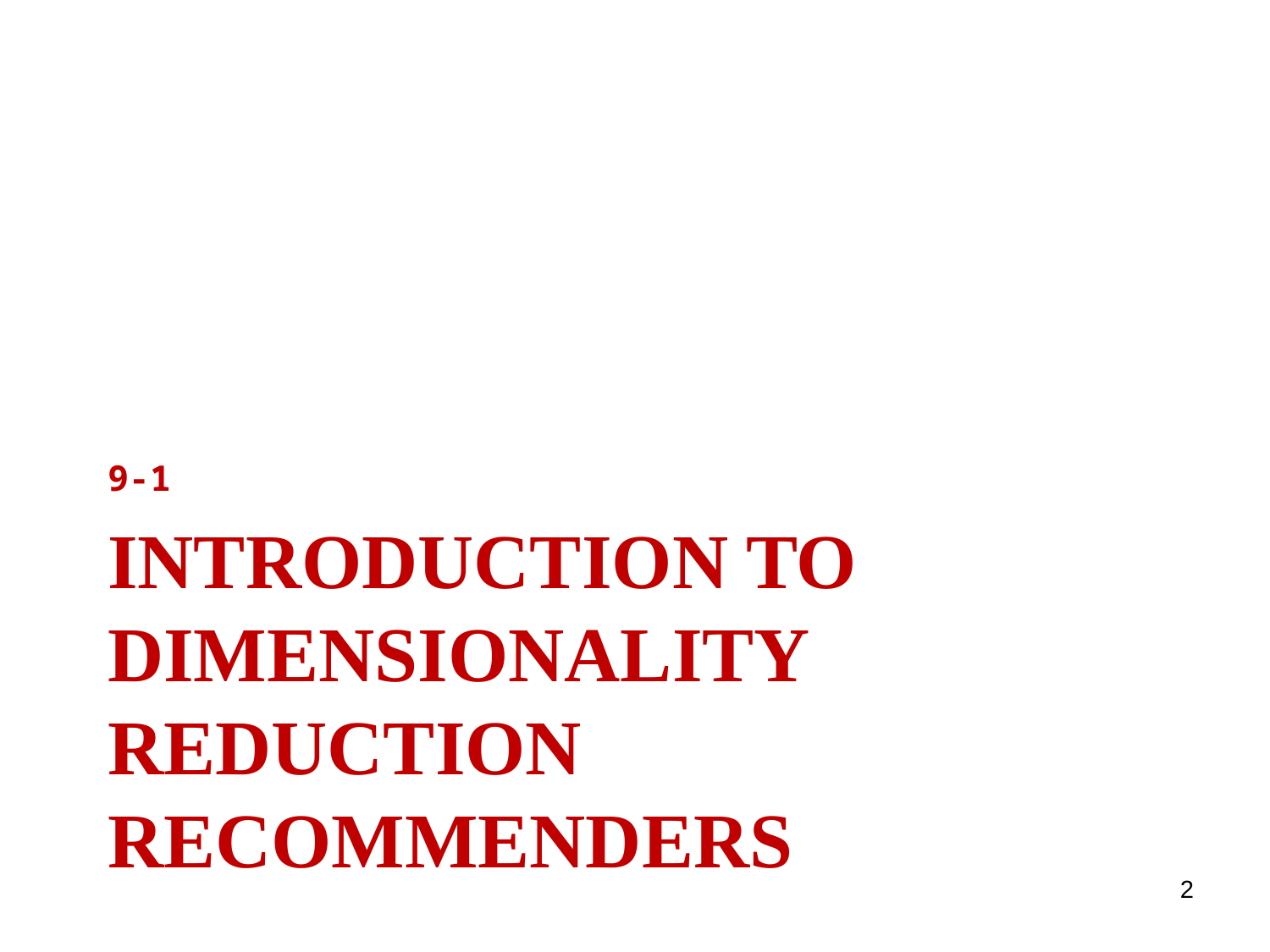

9-1
# Introduction to dimensionality reduction recommenders
2